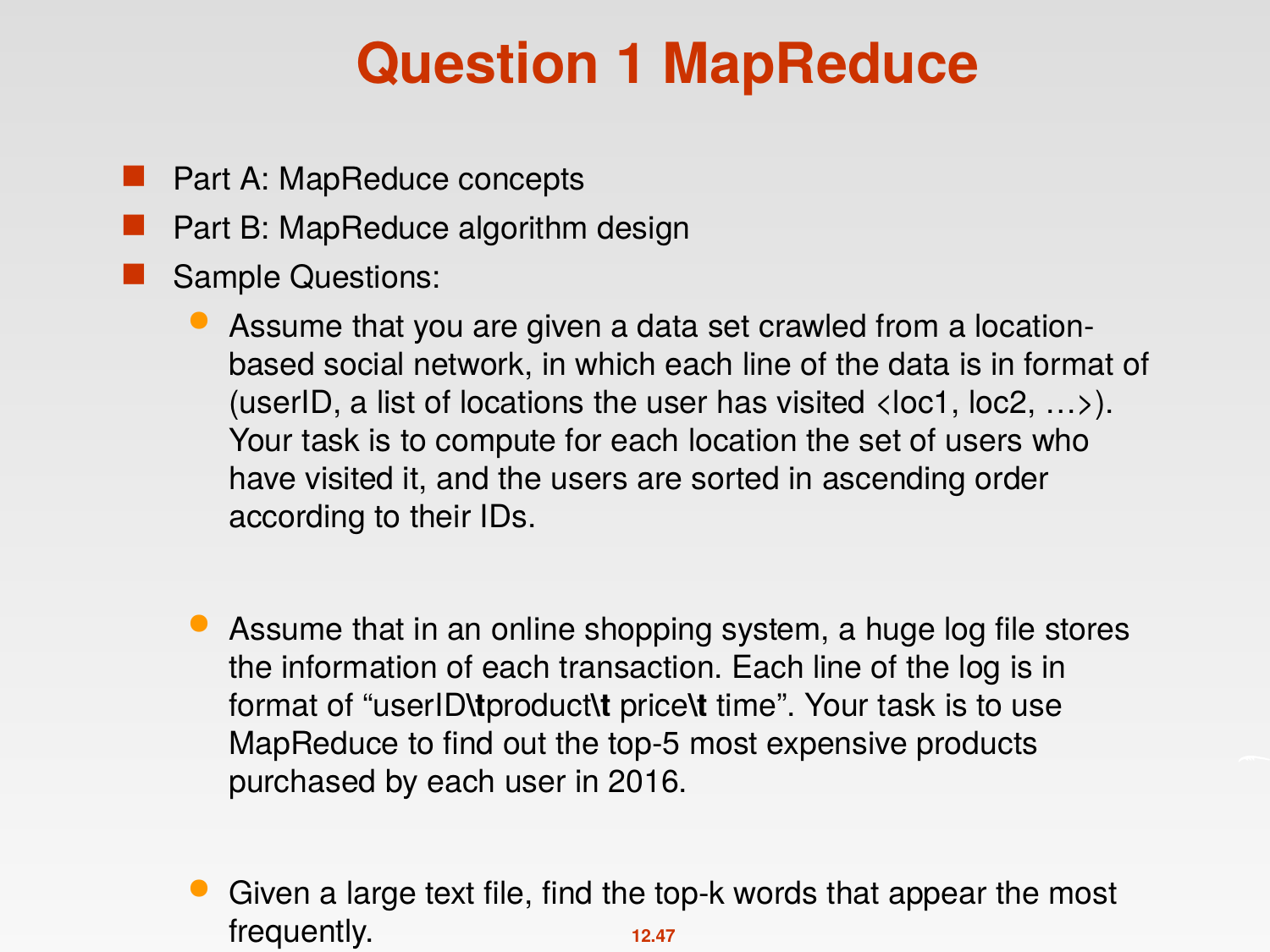

# Question 1 MapReduce
Part A: MapReduce concepts
Part B: MapReduce algorithm design
Sample Questions:
Assume that you are given a data set crawled from a location-based social network, in which each line of the data is in format of (userID, a list of locations the user has visited <loc1, loc2, …>). Your task is to compute for each location the set of users who have visited it, and the users are sorted in ascending order according to their IDs.

Assume that in an online shopping system, a huge log file stores the information of each transaction. Each line of the log is in format of “userID\tproduct\t price\t time”. Your task is to use MapReduce to find out the top-5 most expensive products purchased by each user in 2016.

Given a large text file, find the top-k words that appear the most frequently.